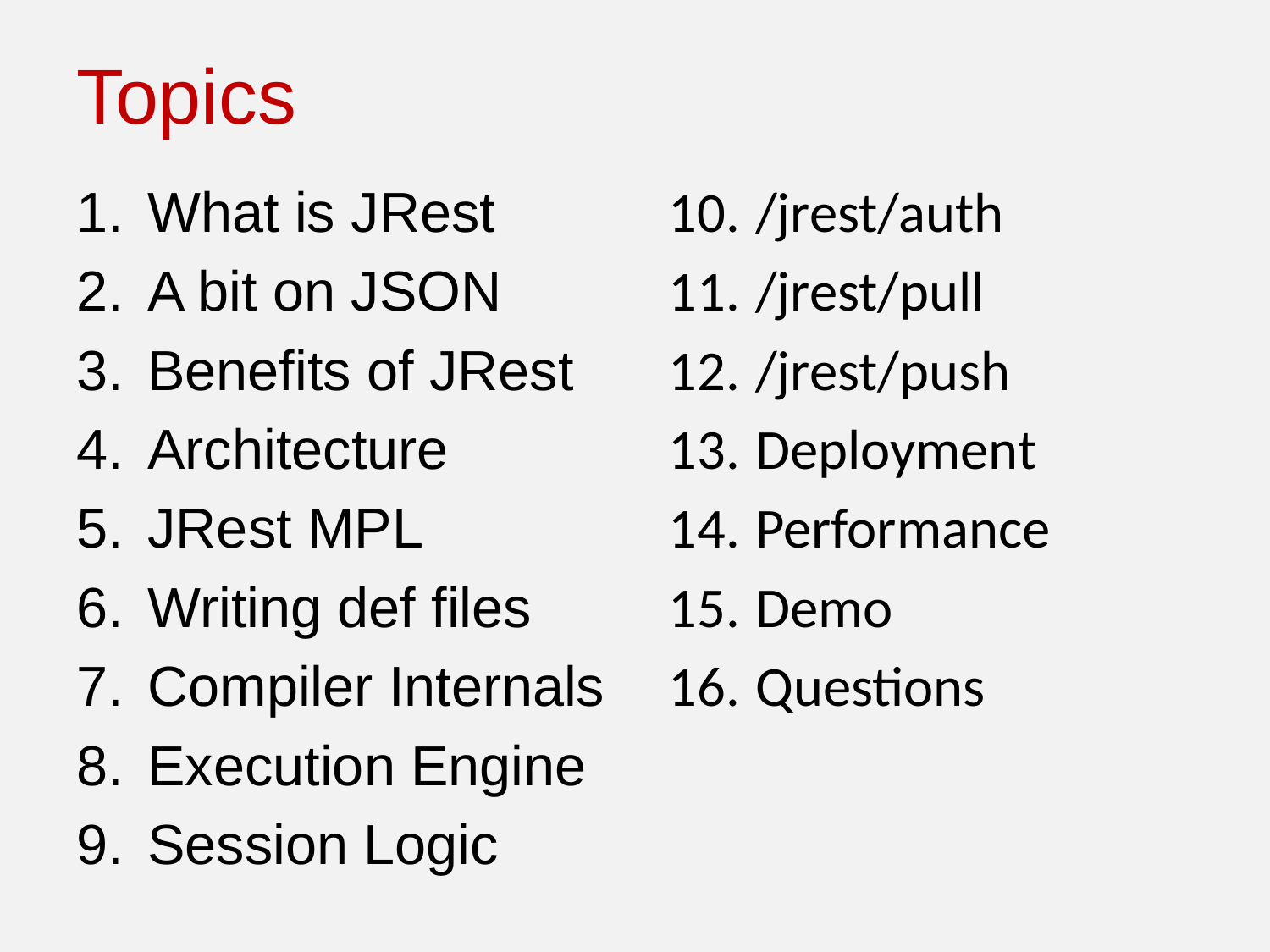

# Topics
What is JRest
A bit on JSON
Benefits of JRest
Architecture
JRest MPL
Writing def files
Compiler Internals
Execution Engine
Session Logic

/jrest/auth
/jrest/pull
/jrest/push
Deployment
Performance
Demo
Questions